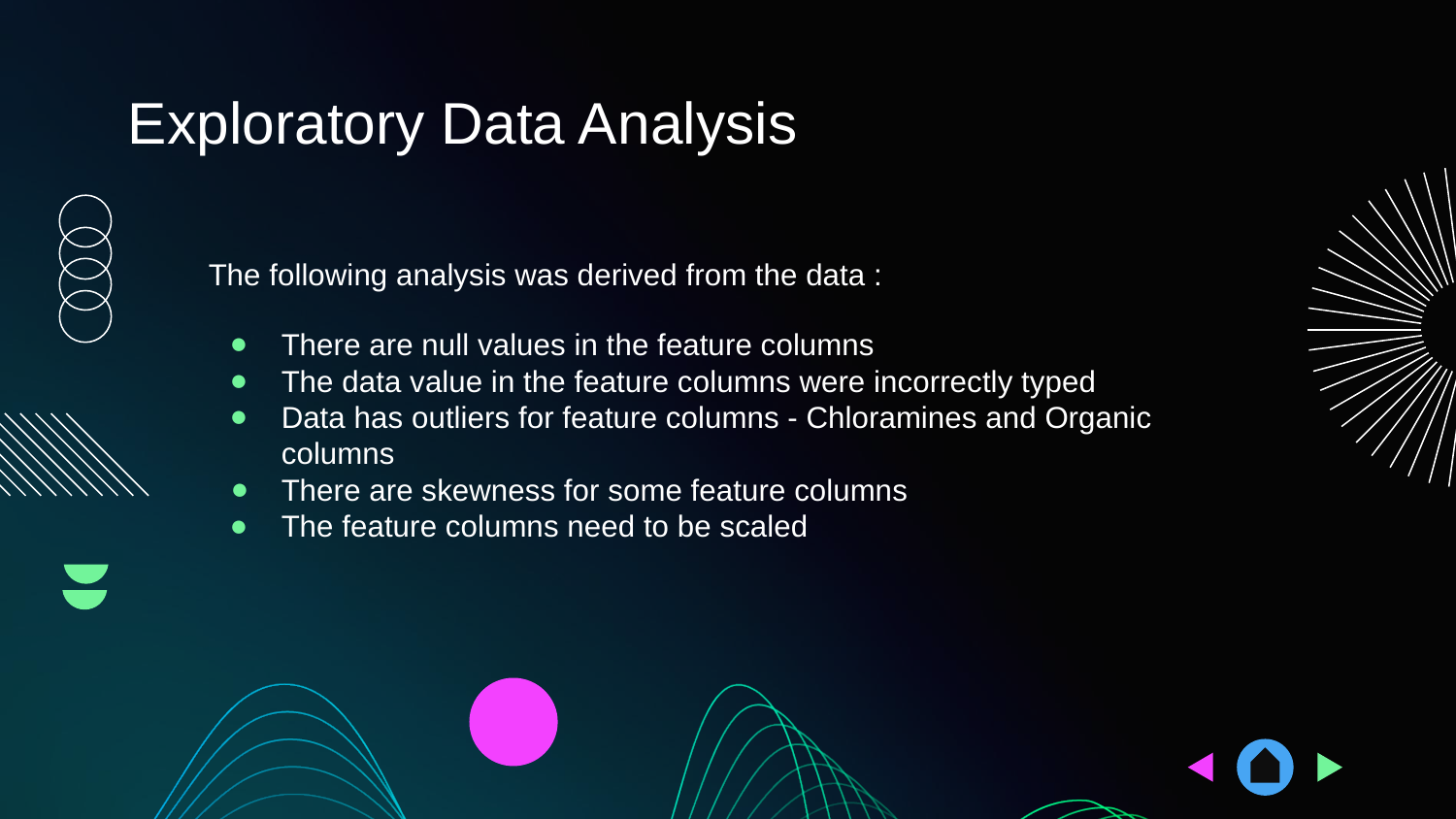

# Exploratory Data Analysis
The following analysis was derived from the data :

There are null values in the feature columns
The data value in the feature columns were incorrectly typed
Data has outliers for feature columns - Chloramines and Organic columns
There are skewness for some feature columns
The feature columns need to be scaled